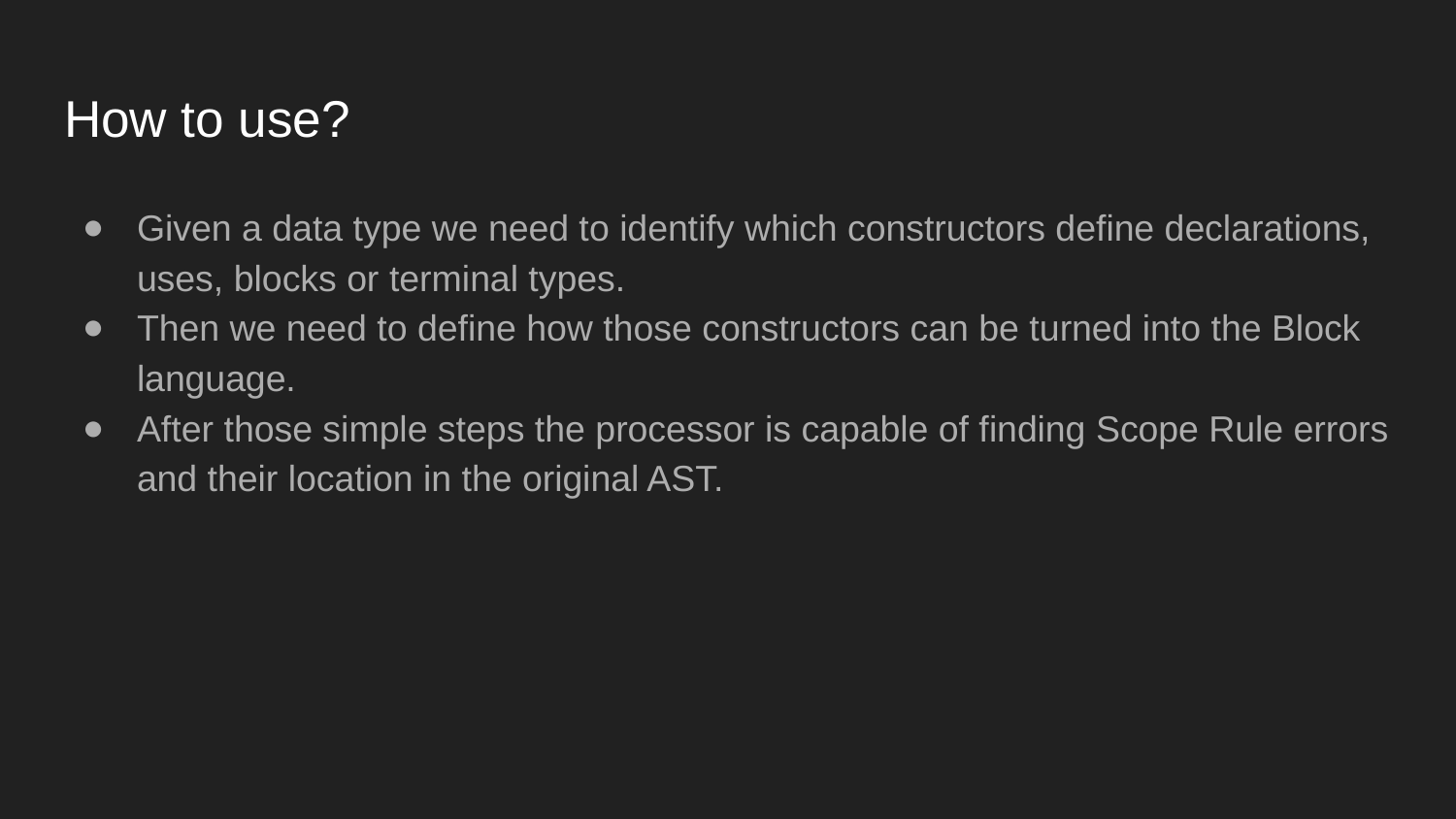

# How to use?
Given a data type we need to identify which constructors define declarations, uses, blocks or terminal types.
Then we need to define how those constructors can be turned into the Block language.
After those simple steps the processor is capable of finding Scope Rule errors and their location in the original AST.